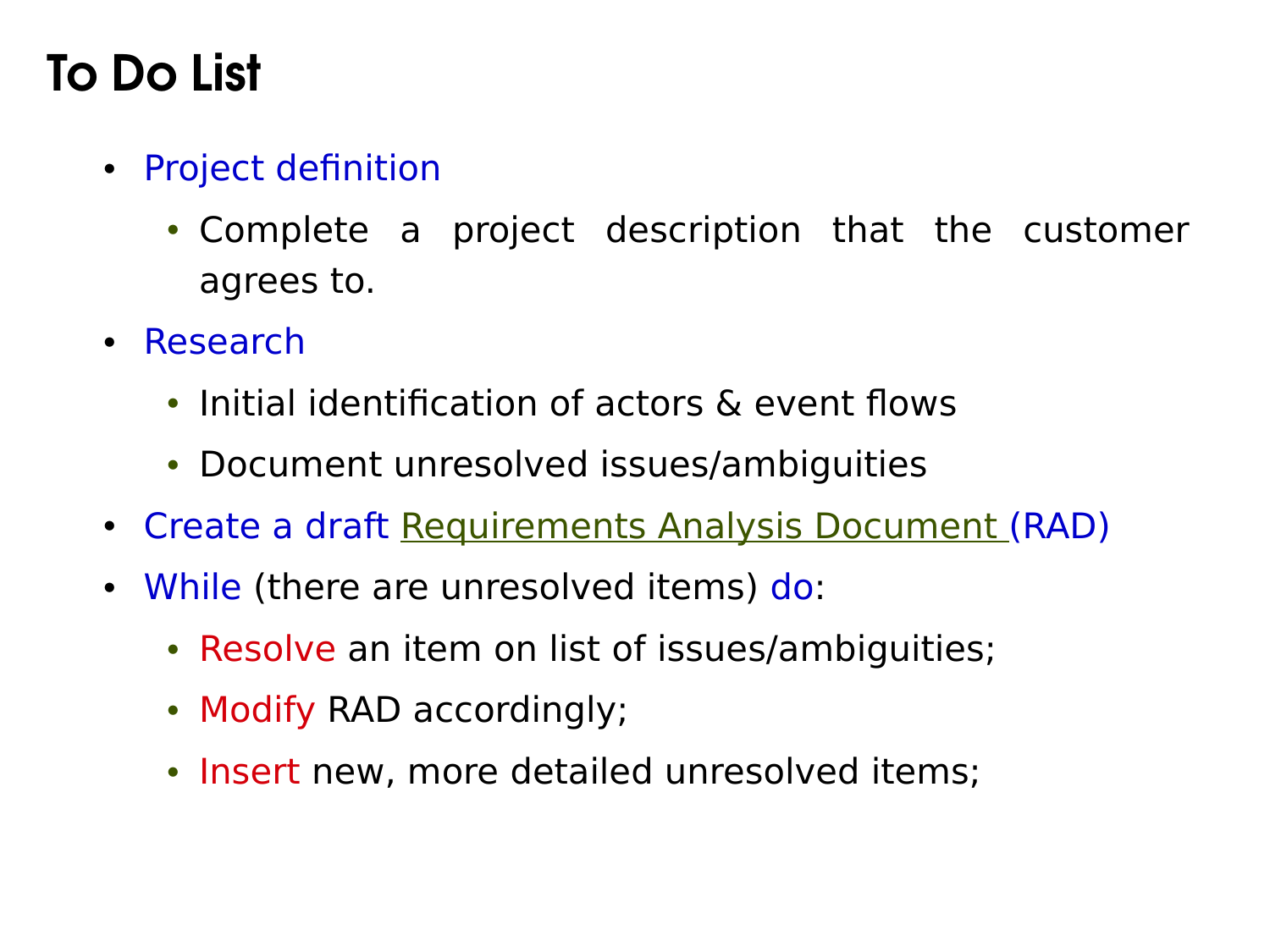

# To Do List
Project definition
Complete a project description that the customer agrees to.
Research
Initial identification of actors & event flows
Document unresolved issues/ambiguities
Create a draft Requirements Analysis Document (RAD)
While (there are unresolved items) do:
Resolve an item on list of issues/ambiguities;
Modify RAD accordingly;
Insert new, more detailed unresolved items;